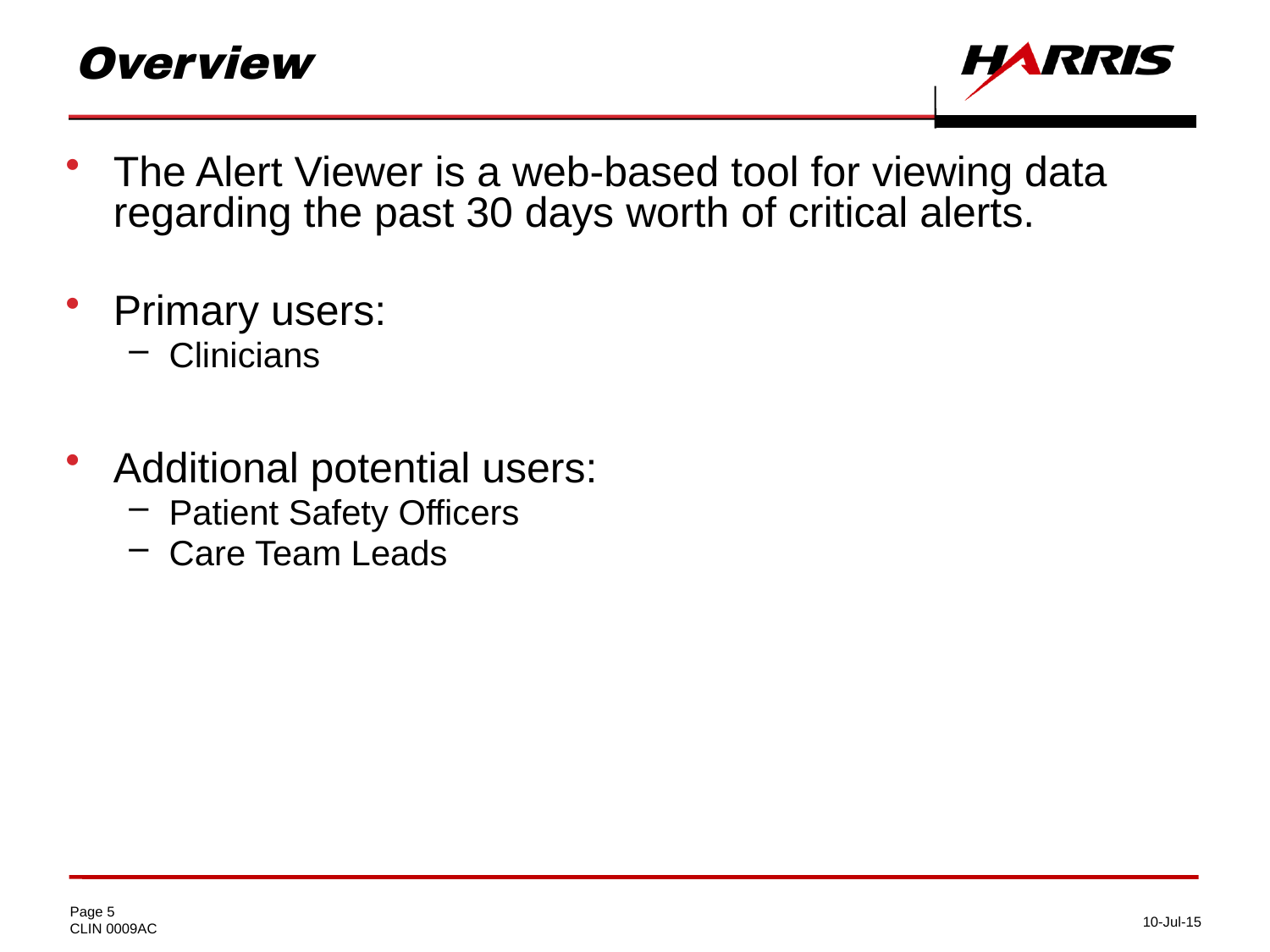

# Overview
The Alert Viewer is a web-based tool for viewing data regarding the past 30 days worth of critical alerts.

Primary users:
Clinicians

Additional potential users:
Patient Safety Officers
Care Team Leads

10-Jul-15